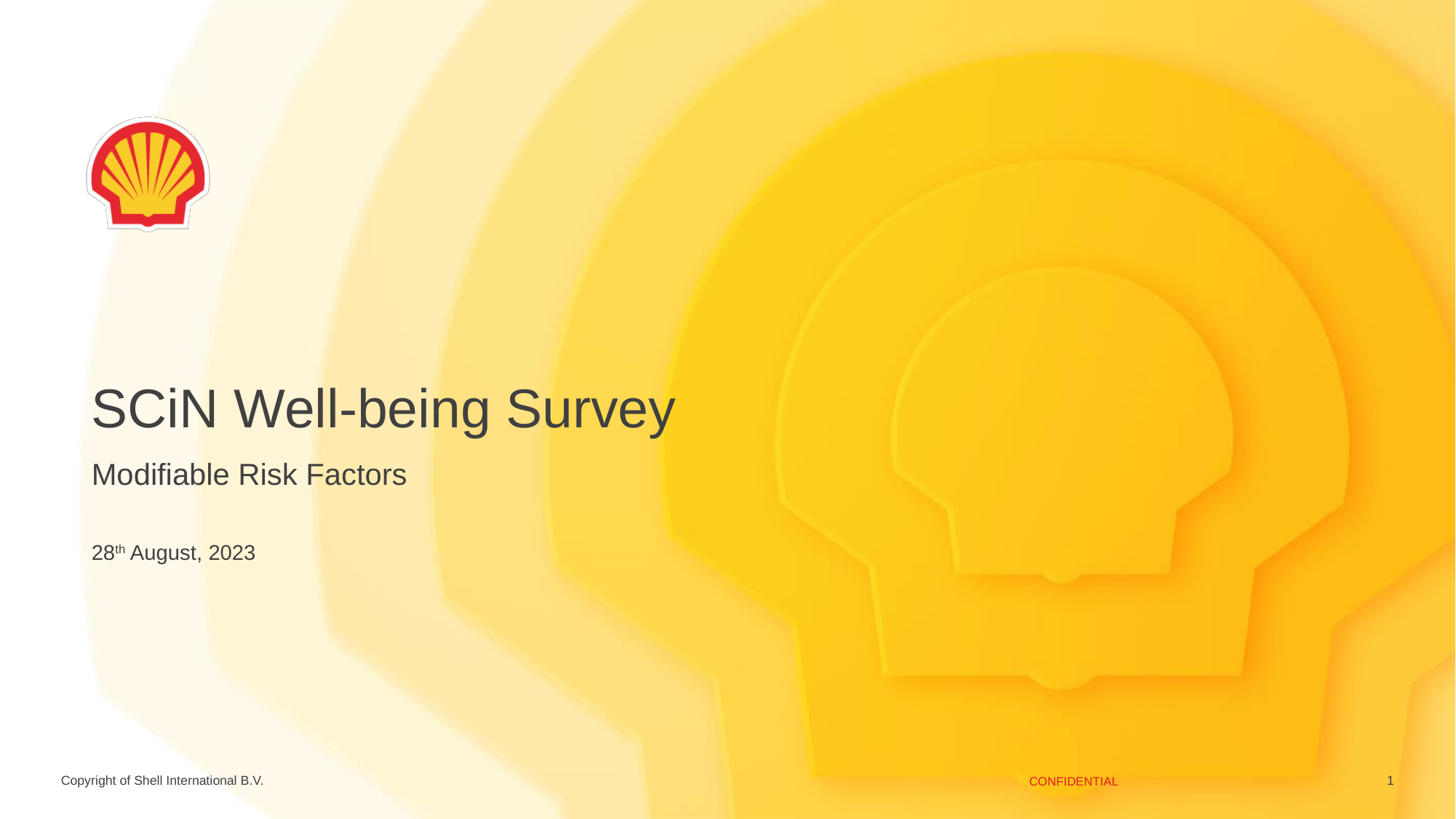

# SCiN Well-being Survey
Modifiable Risk Factors
28th August, 2023
1